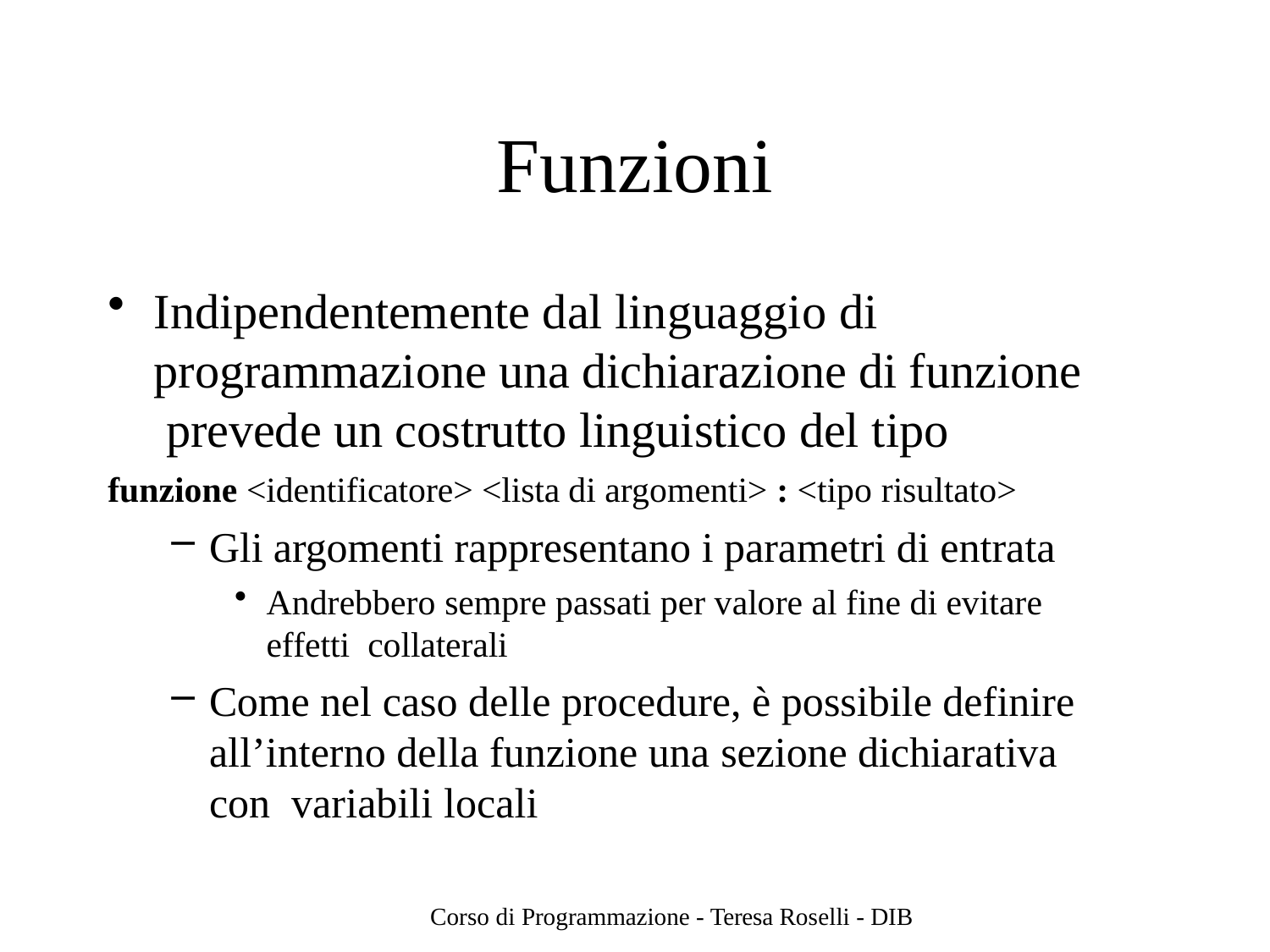

# Funzioni
Indipendentemente dal linguaggio di  programmazione una dichiarazione di funzione  prevede un costrutto linguistico del tipo
funzione <identificatore> <lista di argomenti> : <tipo risultato>
Gli argomenti rappresentano i parametri di entrata
Andrebbero sempre passati per valore al fine di evitare effetti  collaterali
Come nel caso delle procedure, è possibile definire  all’interno della funzione una sezione dichiarativa con  variabili locali
Corso di Programmazione - Teresa Roselli - DIB